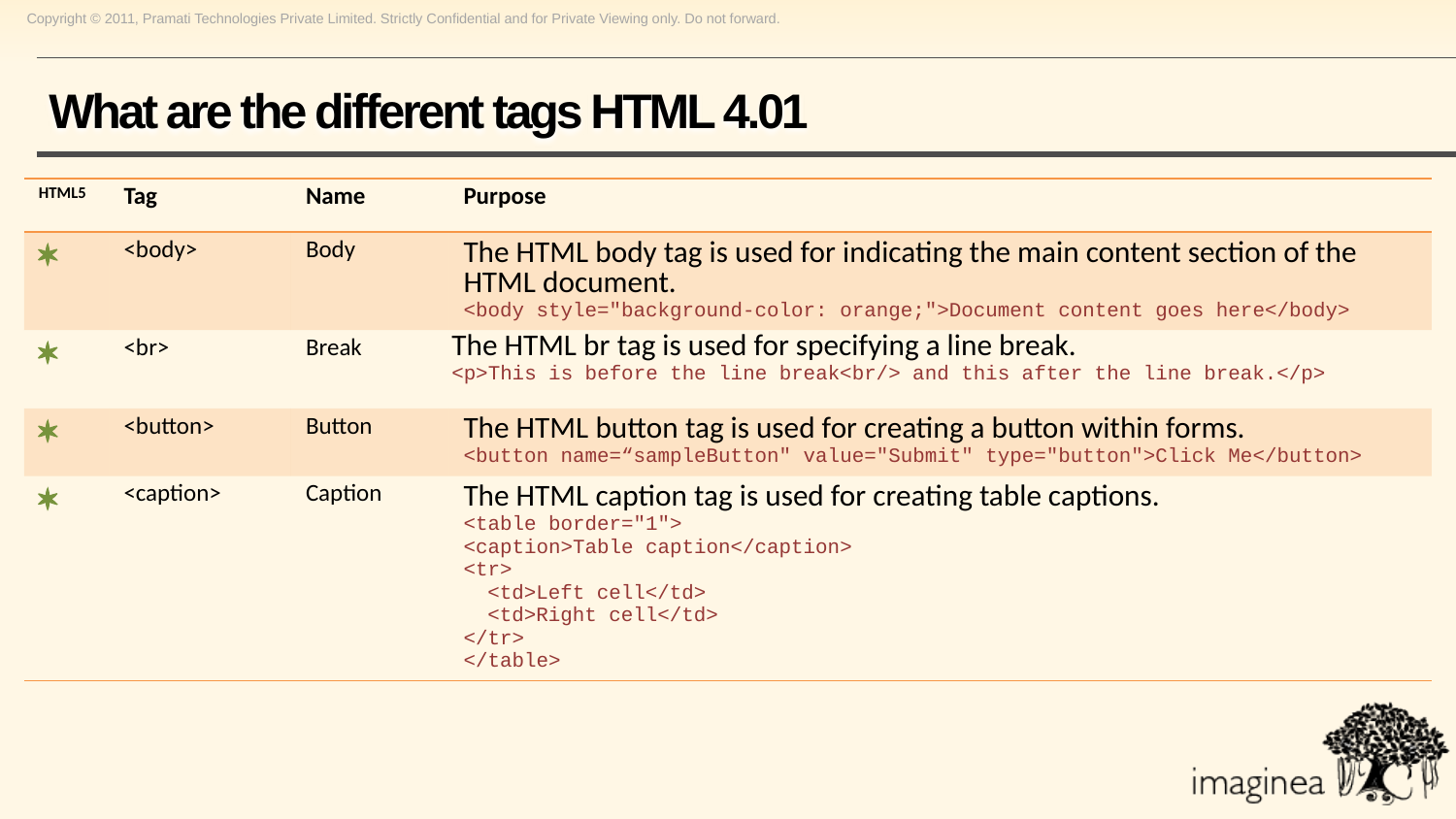

# What are the different tags HTML 4.01
| HTML5 | Tag | Name | Purpose |
| --- | --- | --- | --- |
| ∗ | <body> | Body | The HTML body tag is used for indicating the main content section of the HTML document. <body style="background-color: orange;">Document content goes here</body> |
| ∗ | <br> | Break | The HTML br tag is used for specifying a line break. <p>This is before the line break<br/> and this after the line break.</p> |
| ∗ | <button> | Button | The HTML button tag is used for creating a button within forms. <button name=“sampleButton" value="Submit" type="button">Click Me</button> |
| ∗ | <caption> | Caption | The HTML caption tag is used for creating table captions. <table border="1"> <caption>Table caption</caption> <tr> <td>Left cell</td> <td>Right cell</td> </tr> </table> |